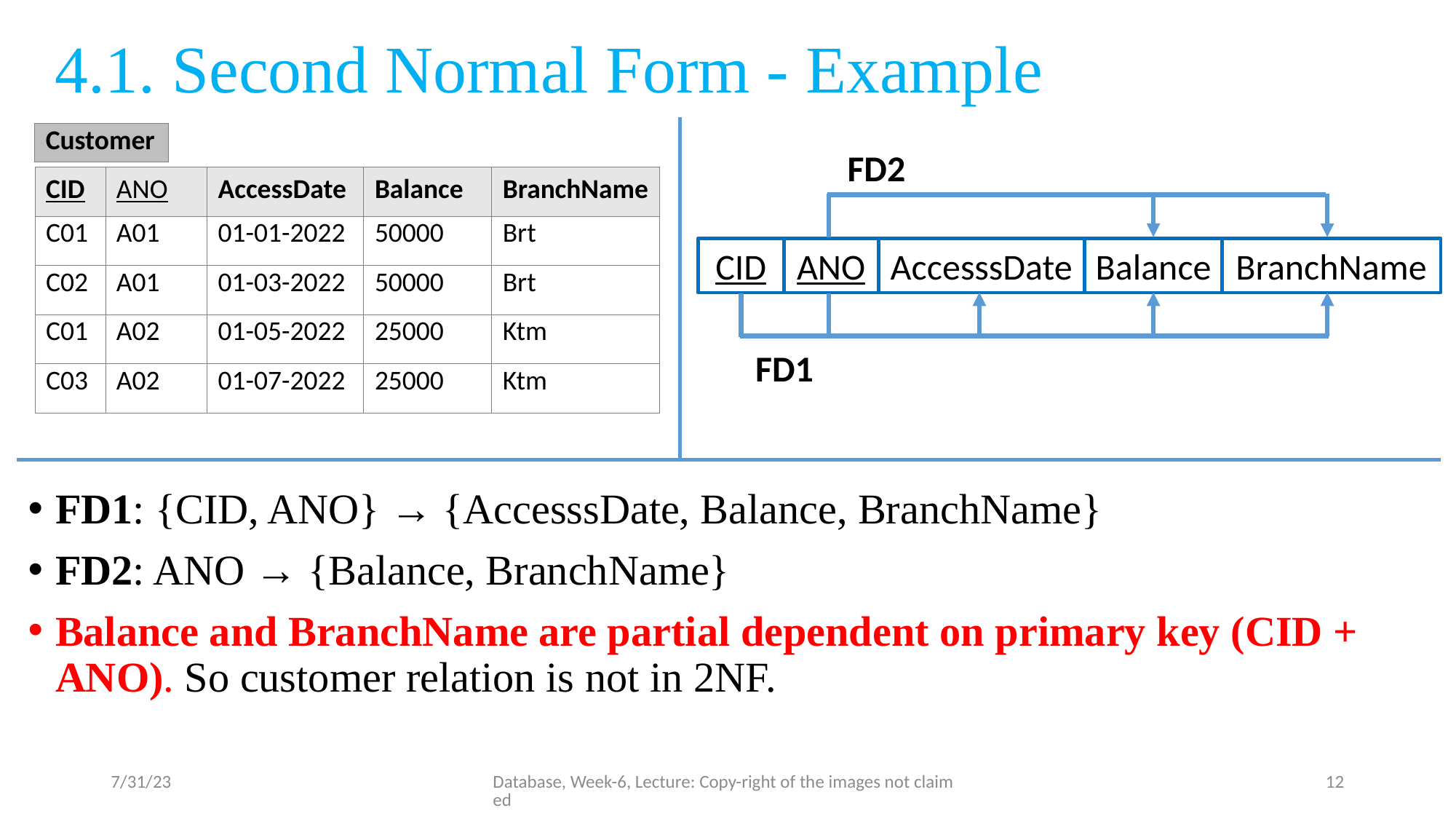

# 4.1. Second Normal Form - Example

FD1: {CID, ANO} → {AccesssDate, Balance, BranchName}
FD2: ANO → {Balance, BranchName}
Balance and BranchName are partial dependent on primary key (CID + ANO). So customer relation is not in 2NF.
| Customer |
| --- |
FD2
| CID | ANO | AccessDate | Balance | BranchName |
| --- | --- | --- | --- | --- |
| C01 | A01 | 01-01-2022 | 50000 | Brt |
| C02 | A01 | 01-03-2022 | 50000 | Brt |
| C01 | A02 | 01-05-2022 | 25000 | Ktm |
| C03 | A02 | 01-07-2022 | 25000 | Ktm |
CID
ANO
AccesssDate
Balance
BranchName

FD1
7/31/23
Database, Week-6, Lecture: Copy-right of the images not claimed
12